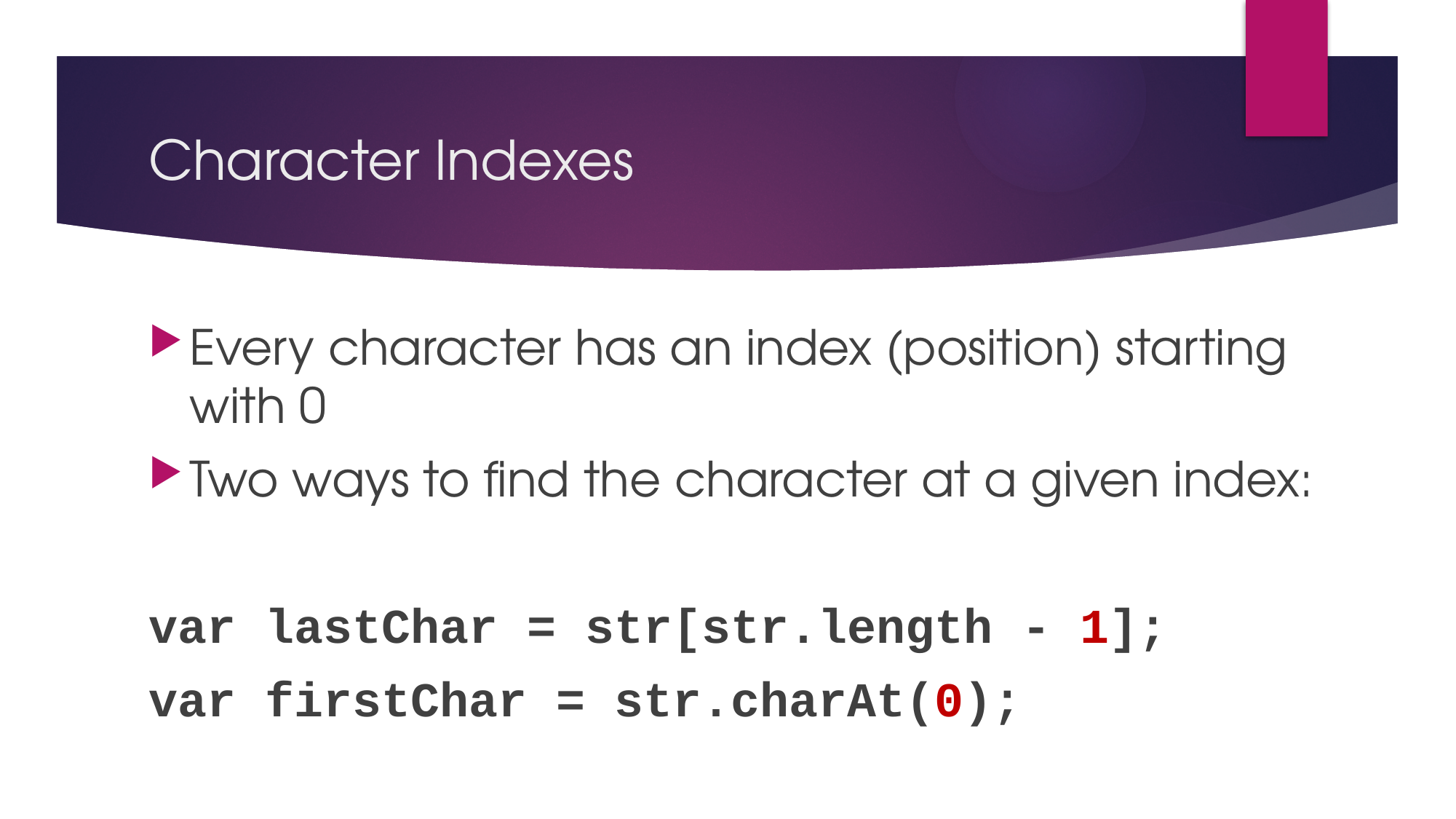

# Character Indexes
Every character has an index (position) starting with 0
Two ways to find the character at a given index:

var lastChar = str[str.length - 1];
var firstChar = str.charAt(0);